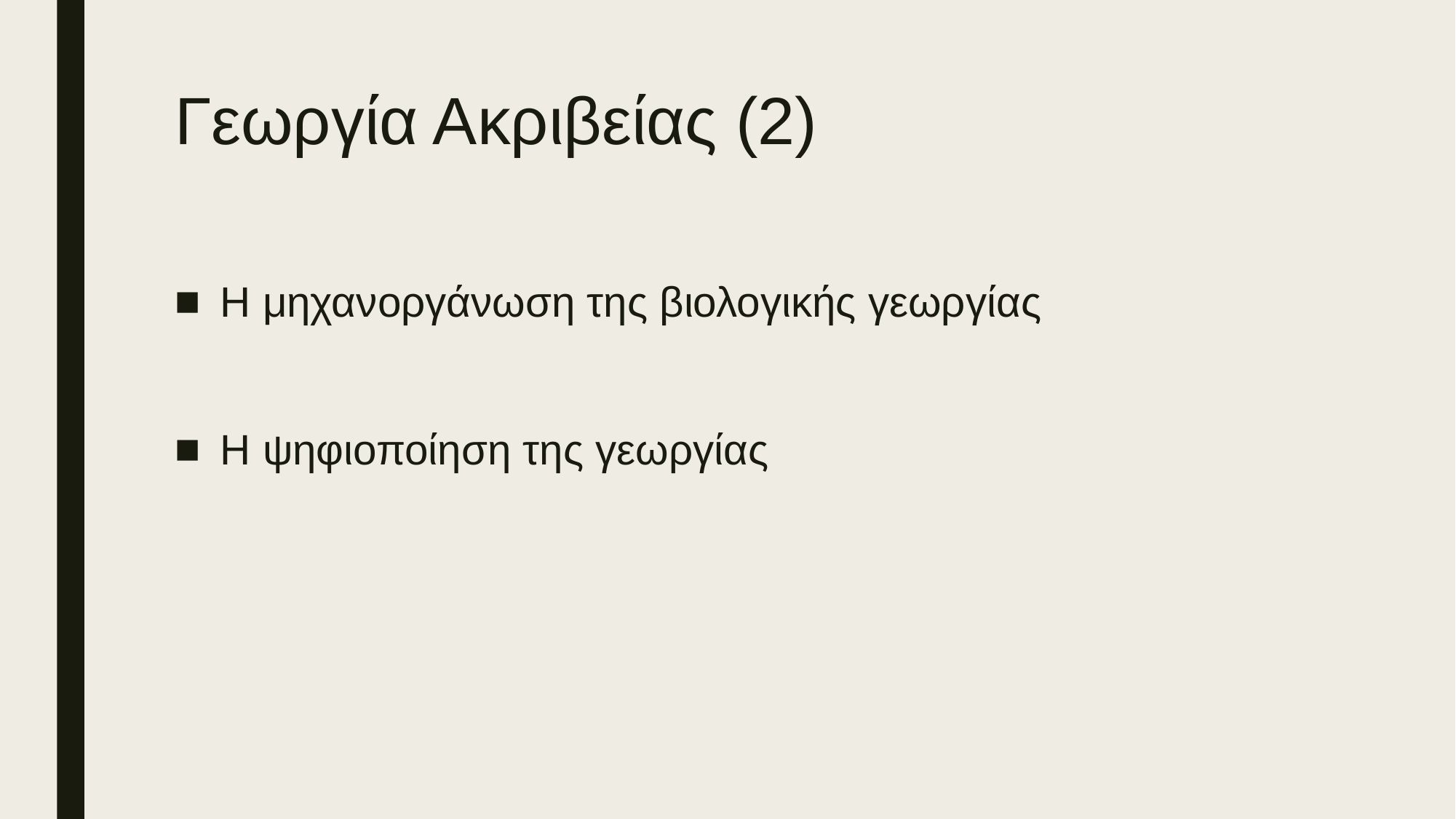

# Γεωργία Ακριβείας (2)
Η μηχανοργάνωση της βιολογικής γεωργίας

H ψηφιοποίηση της γεωργίας